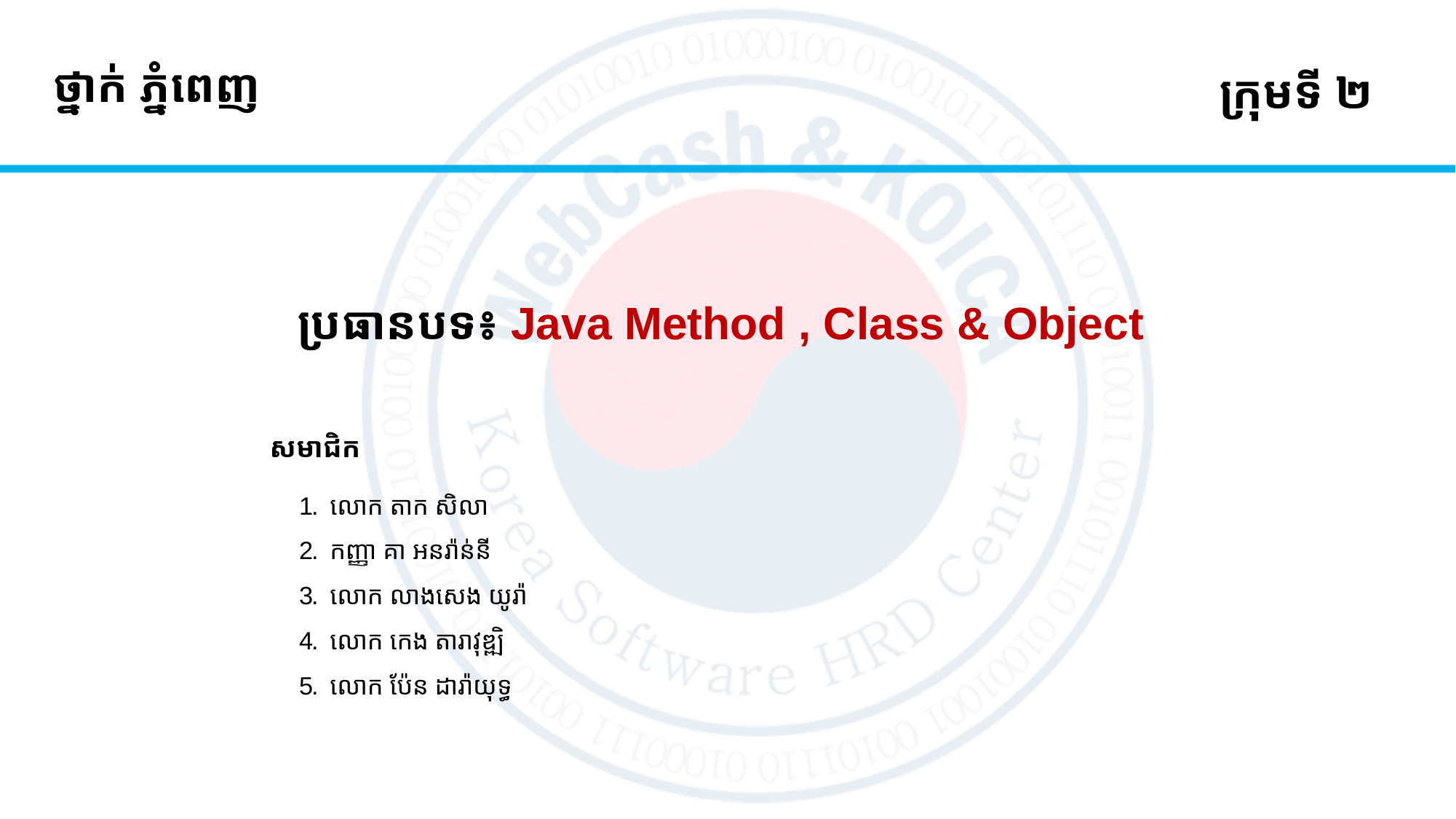

# ថ្នាក់ ភ្នំពេញ
ក្រុមទី ២
ប្រធានបទ៖ Java Method , Class & Object

សមាជិក
លោក តាក សិលា
កញ្ញា គា អនរ៉ាន់នី
លោក លាងសេង​ យូរ៉ា
លោក​ កេង​ តារាវុឌ្ឍិ
លោក ប៉ែន ដារ៉ាយុទ្ធ